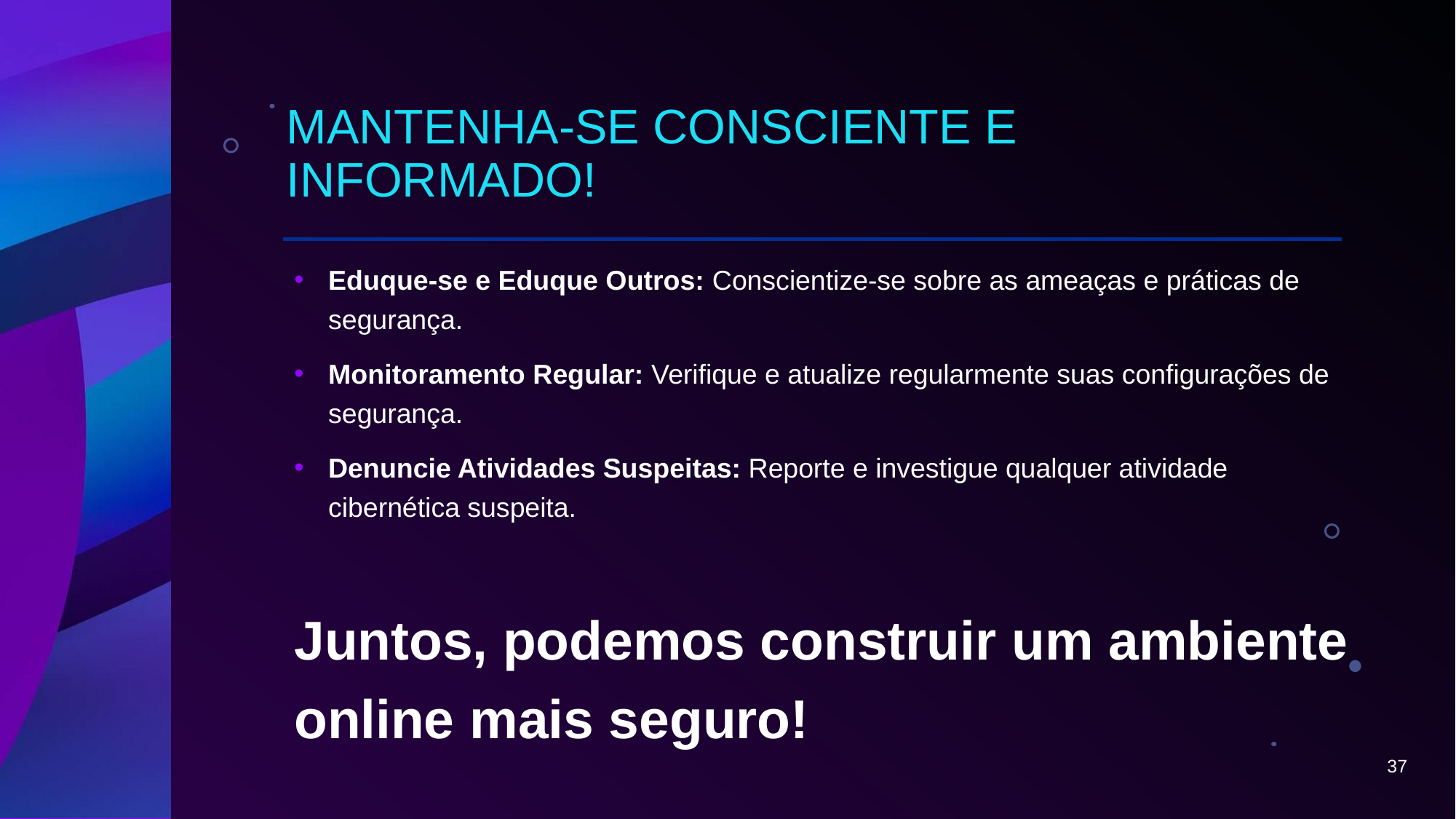

# Mantenha-se Consciente e Informado!
Eduque-se e Eduque Outros: Conscientize-se sobre as ameaças e práticas de segurança.
Monitoramento Regular: Verifique e atualize regularmente suas configurações de segurança.
Denuncie Atividades Suspeitas: Reporte e investigue qualquer atividade cibernética suspeita.

Juntos, podemos construir um ambiente online mais seguro!
37